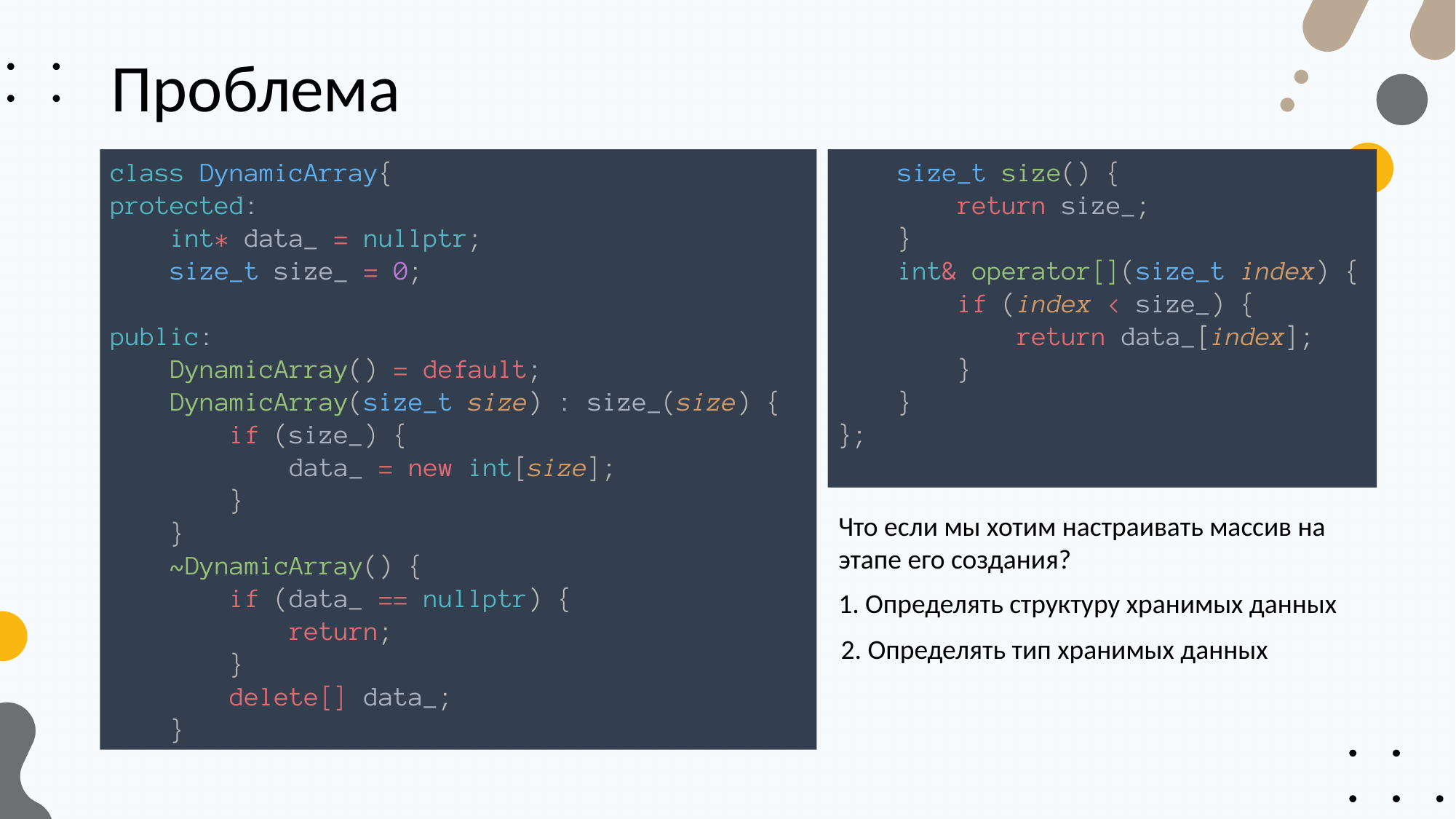

# Проблема
class DynamicArray{
protected:
    int* data_ = nullptr;
    size_t size_ = 0;
public:
    DynamicArray() = default;
    DynamicArray(size_t size) : size_(size) {
        if (size_) {
            data_ = new int[size];
        }
    }
    ~DynamicArray() {
        if (data_ == nullptr) {
            return;
        }
        delete[] data_;
    }
    size_t size() {
        return size_;
    }
    int& operator[](size_t index) {
        if (index < size_) {
            return data_[index];
        }
    }
};

Что если мы хотим настраивать массив на этапе его создания?
1. Определять структуру хранимых данных
2. Определять тип хранимых данных